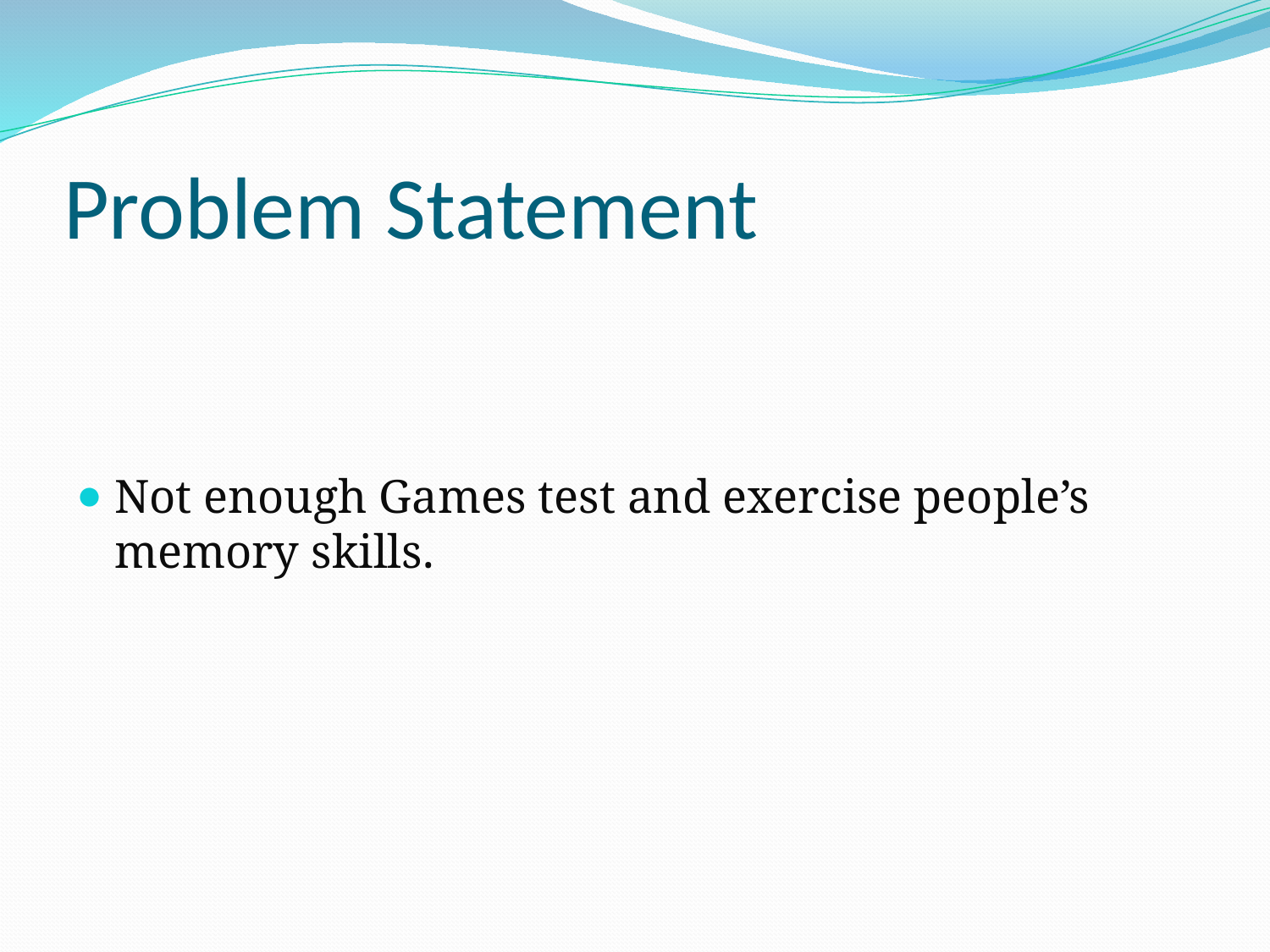

# Problem Statement

Not enough Games test and exercise people’s memory skills.